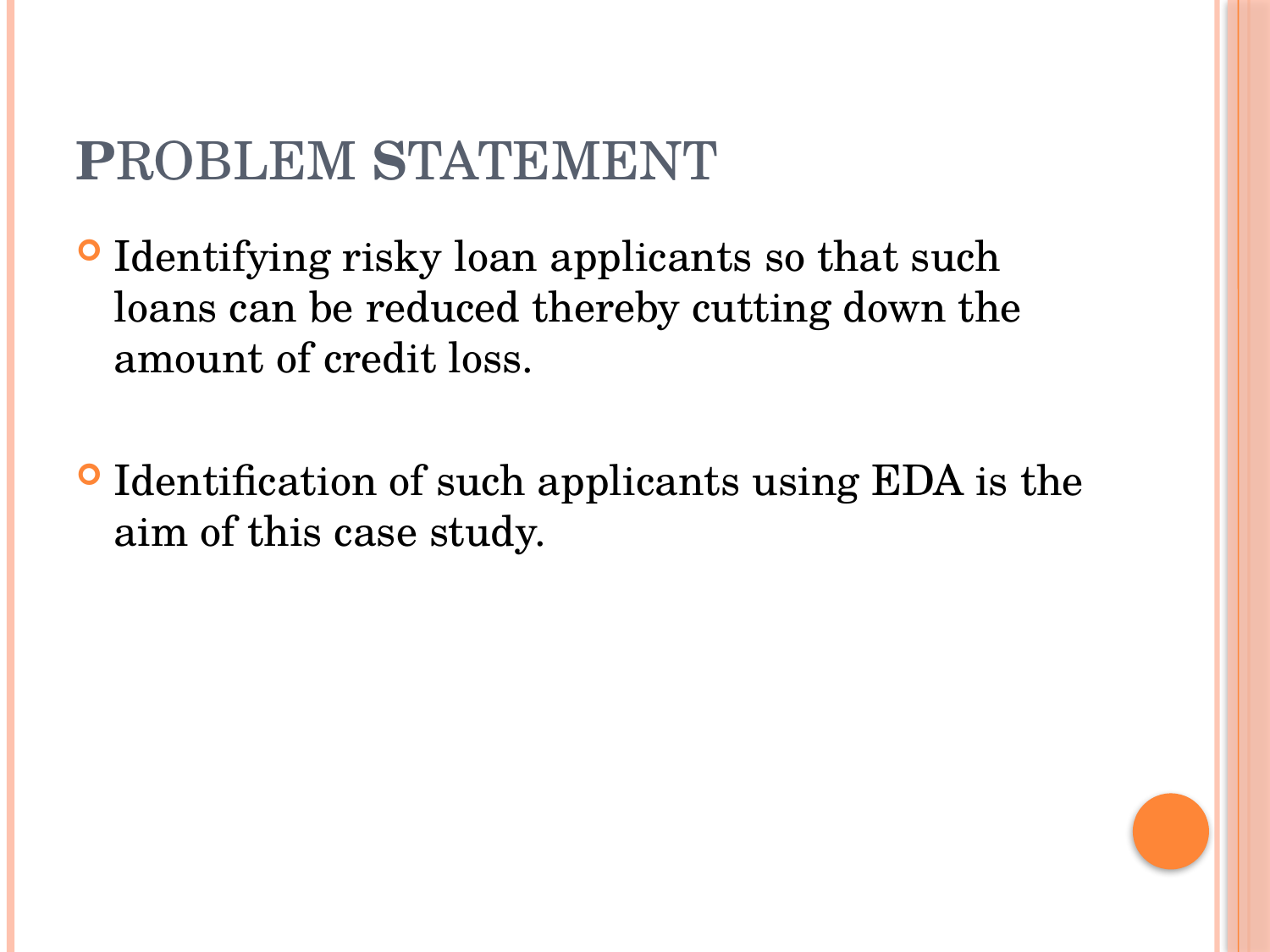

# Problem Statement
Identifying risky loan applicants so that such loans can be reduced thereby cutting down the amount of credit loss.

Identification of such applicants using EDA is the aim of this case study.